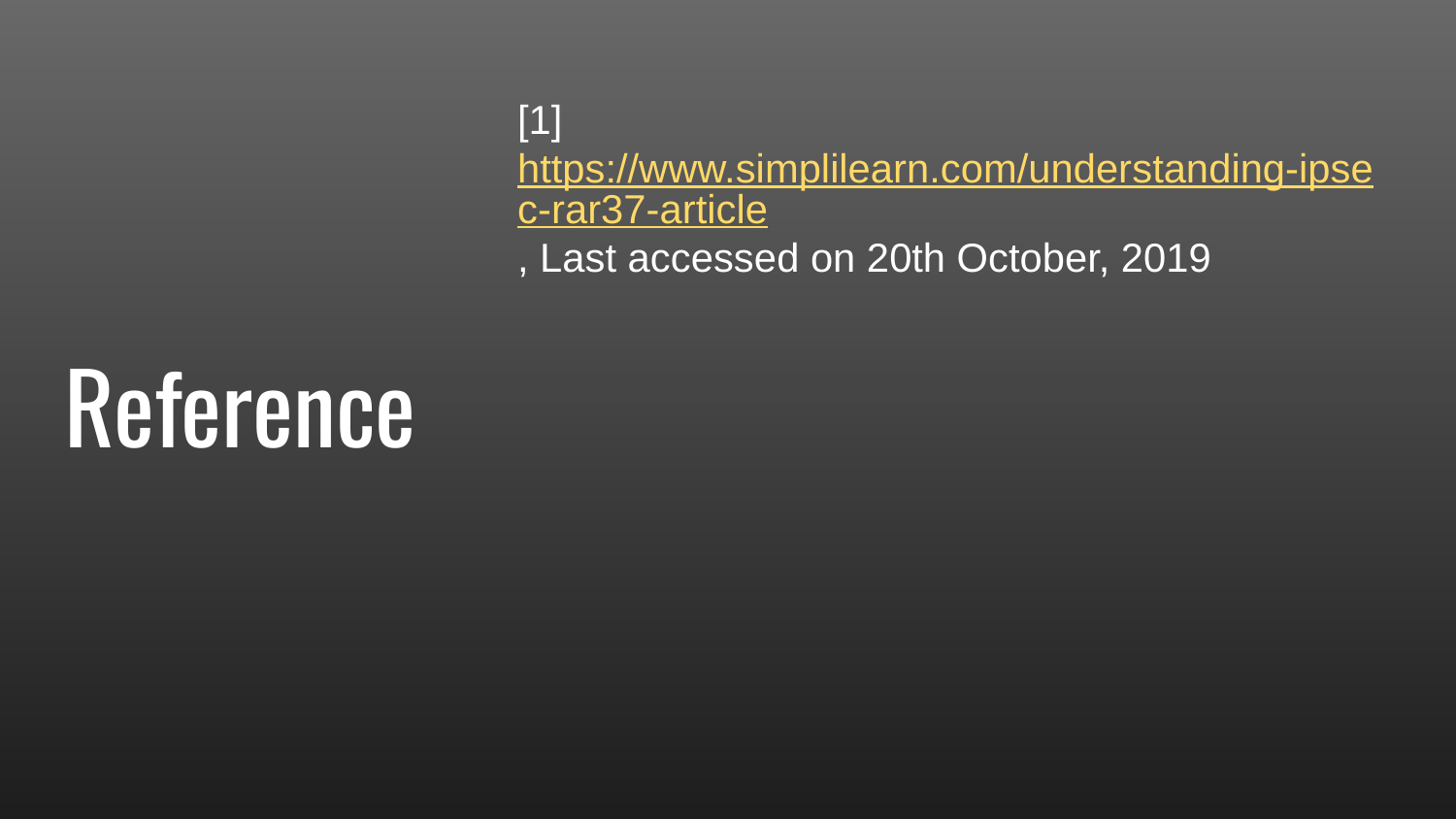

[1] https://www.simplilearn.com/understanding-ipsec-rar37-article, Last accessed on 20th October, 2019

# Reference